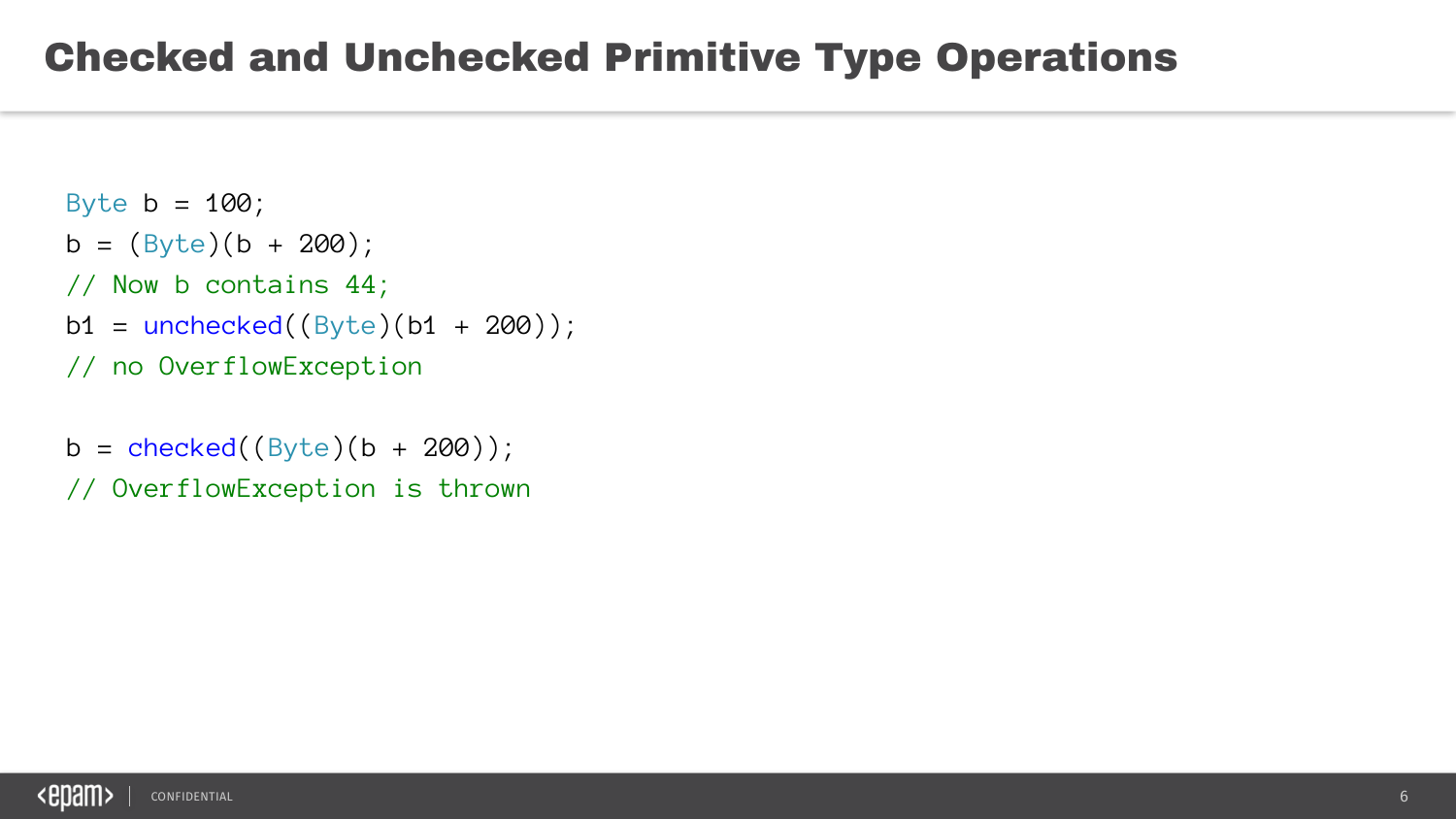

Checked and Unchecked Primitive Type Operations
Byte b = 100;
b = (Byte)(b + 200);
// Now b contains 44;
b1 = unchecked((Byte)(b1 + 200));
// no OverflowException

b = checked((Byte)(b + 200));
// OverflowException is thrown